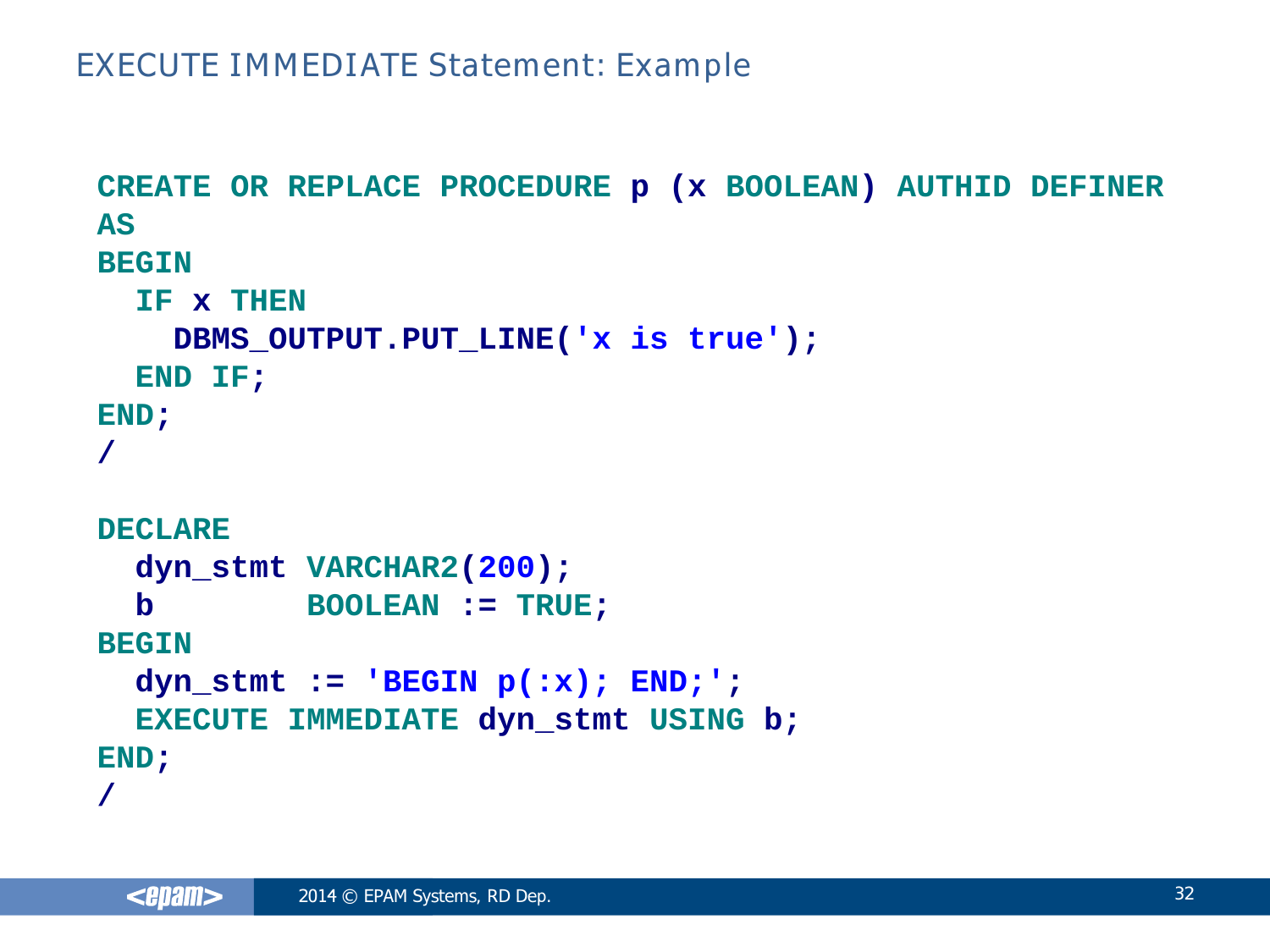

# EXECUTE IMMEDIATE Statement: Example
CREATE OR REPLACE PROCEDURE p (x BOOLEAN) AUTHID DEFINER AS
BEGIN
  IF x THEN
    DBMS_OUTPUT.PUT_LINE('x is true');
  END IF;
END;
/

DECLARE
  dyn_stmt VARCHAR2(200);
  b        BOOLEAN := TRUE;
BEGIN
  dyn_stmt := 'BEGIN p(:x); END;';
  EXECUTE IMMEDIATE dyn_stmt USING b;
END;
/
32
2014 © EPAM Systems, RD Dep.